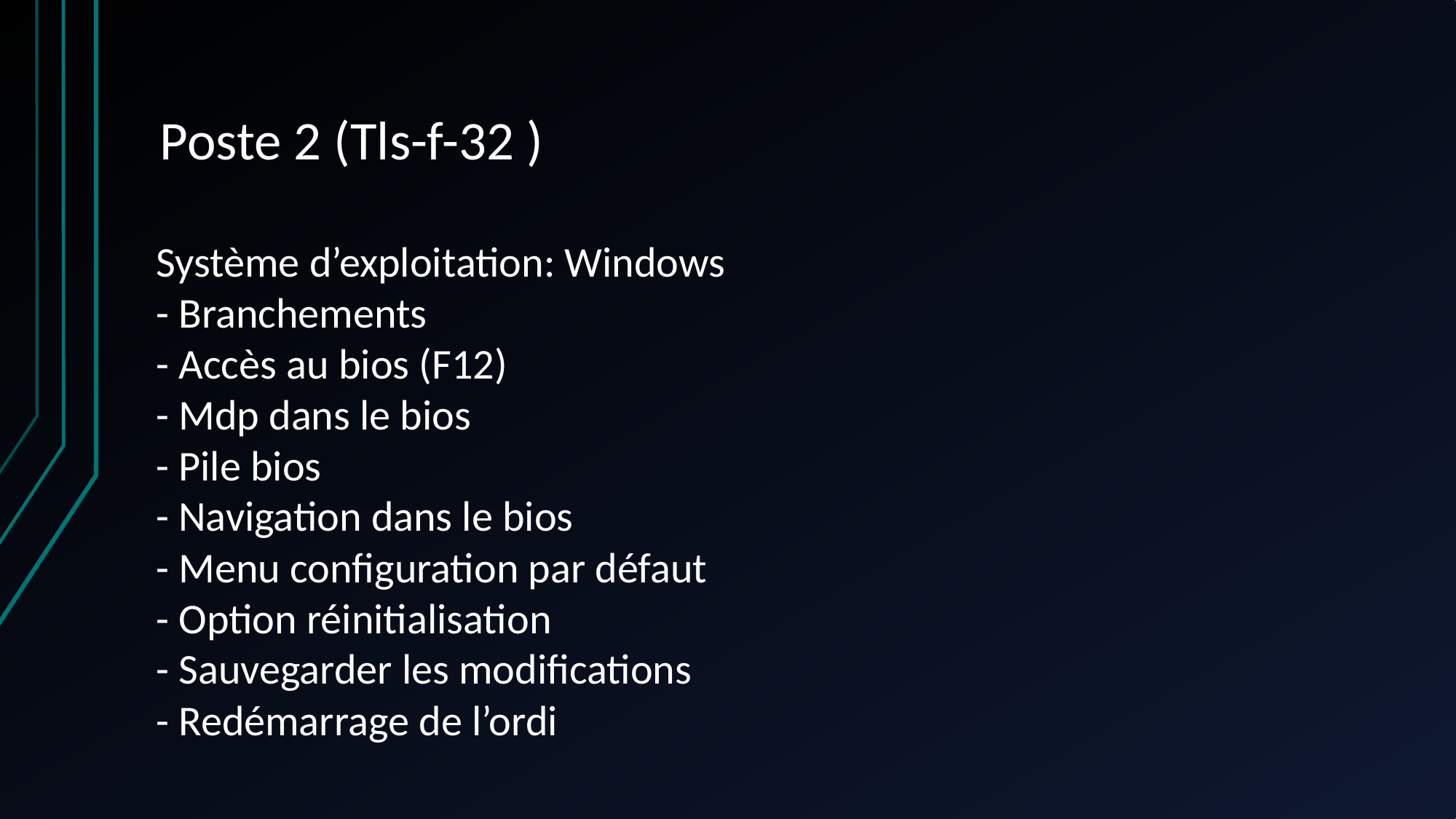

# Poste 2 (Tls-f-32 )

Système d’exploitation: Windows
- Branchements
- Accès au bios (F12)
- Mdp dans le bios
- Pile bios
- Navigation dans le bios
- Menu configuration par défaut
- Option réinitialisation
- Sauvegarder les modifications
- Redémarrage de l’ordi